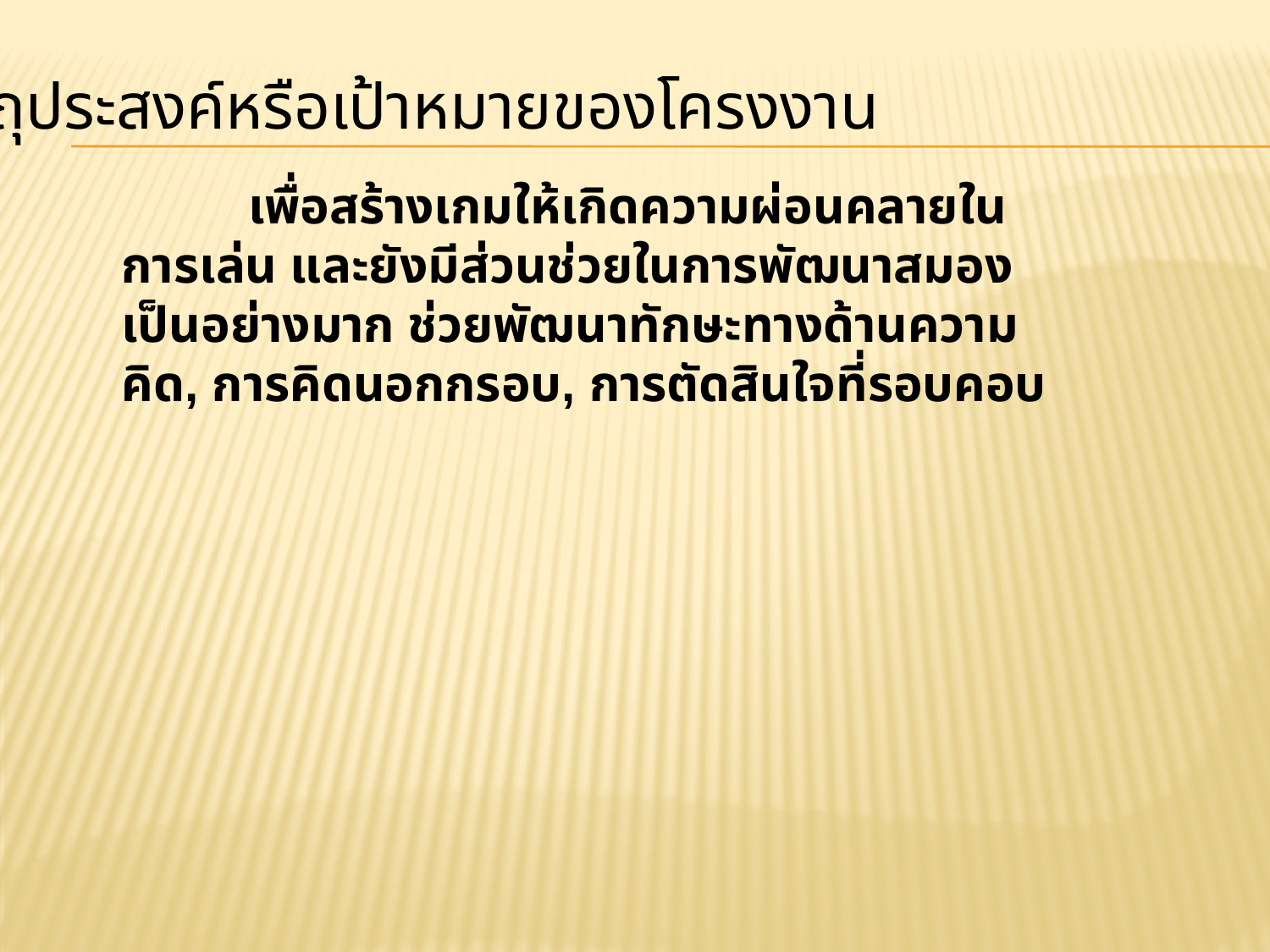

วัตถุประสงค์หรือเป้าหมายของโครงงาน
 	เพื่อสร้างเกมให้เกิดความผ่อนคลายในการเล่น และยังมีส่วนช่วยในการพัฒนาสมองเป็นอย่างมาก ช่วยพัฒนาทักษะทางด้านความคิด, การคิดนอกกรอบ, การตัดสินใจที่รอบคอบ